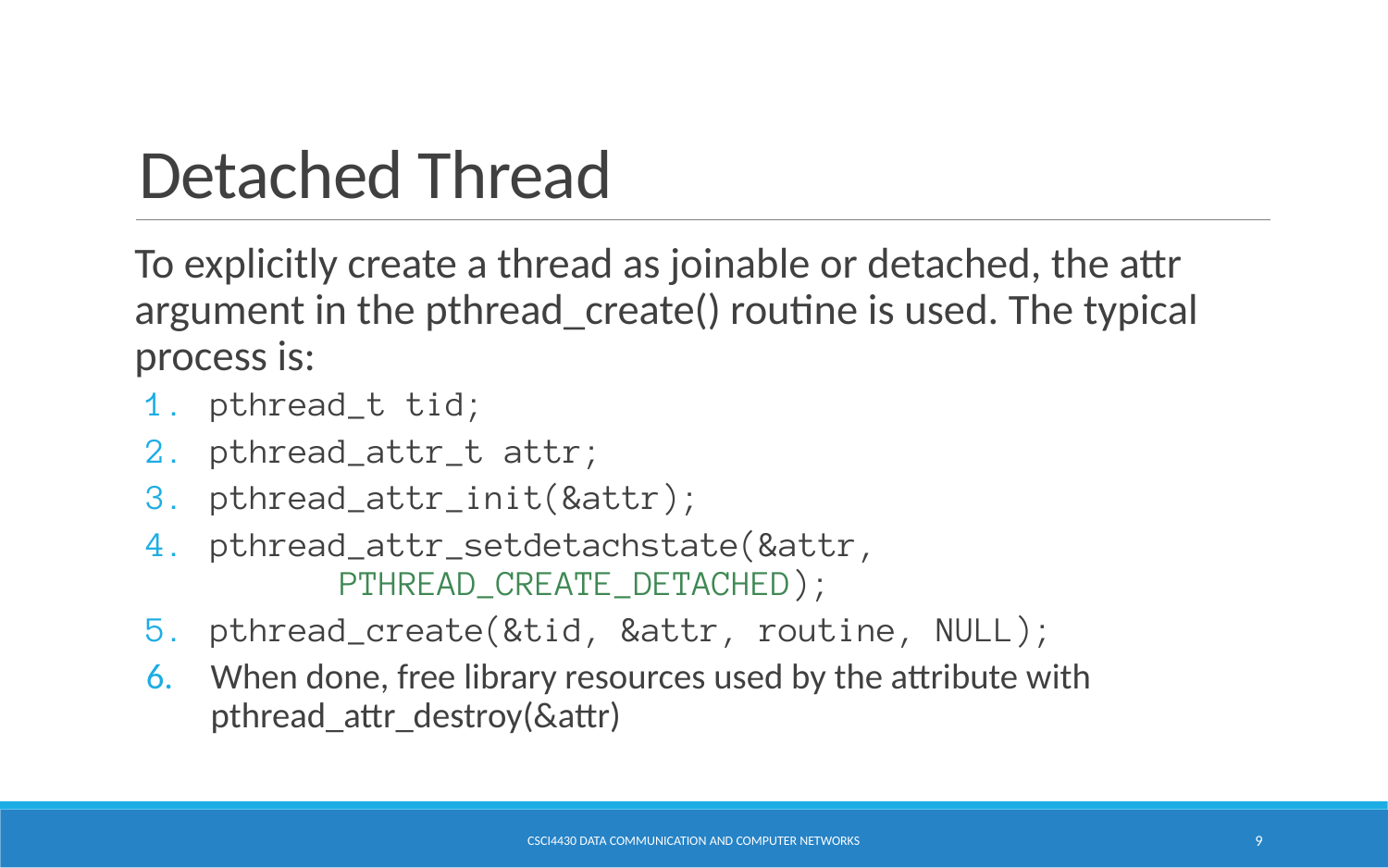

# Detached Thread
To explicitly create a thread as joinable or detached, the attr argument in the pthread_create() routine is used. The typical process is:
pthread_t tid;
pthread_attr_t attr;
pthread_attr_init(&attr);
pthread_attr_setdetachstate(&attr,
	PTHREAD_CREATE_DETACHED);
pthread_create(&tid, &attr, routine, NULL);
When done, free library resources used by the attribute with pthread_attr_destroy(&attr)
CSCI4430 Data Communication and Computer Networks
9